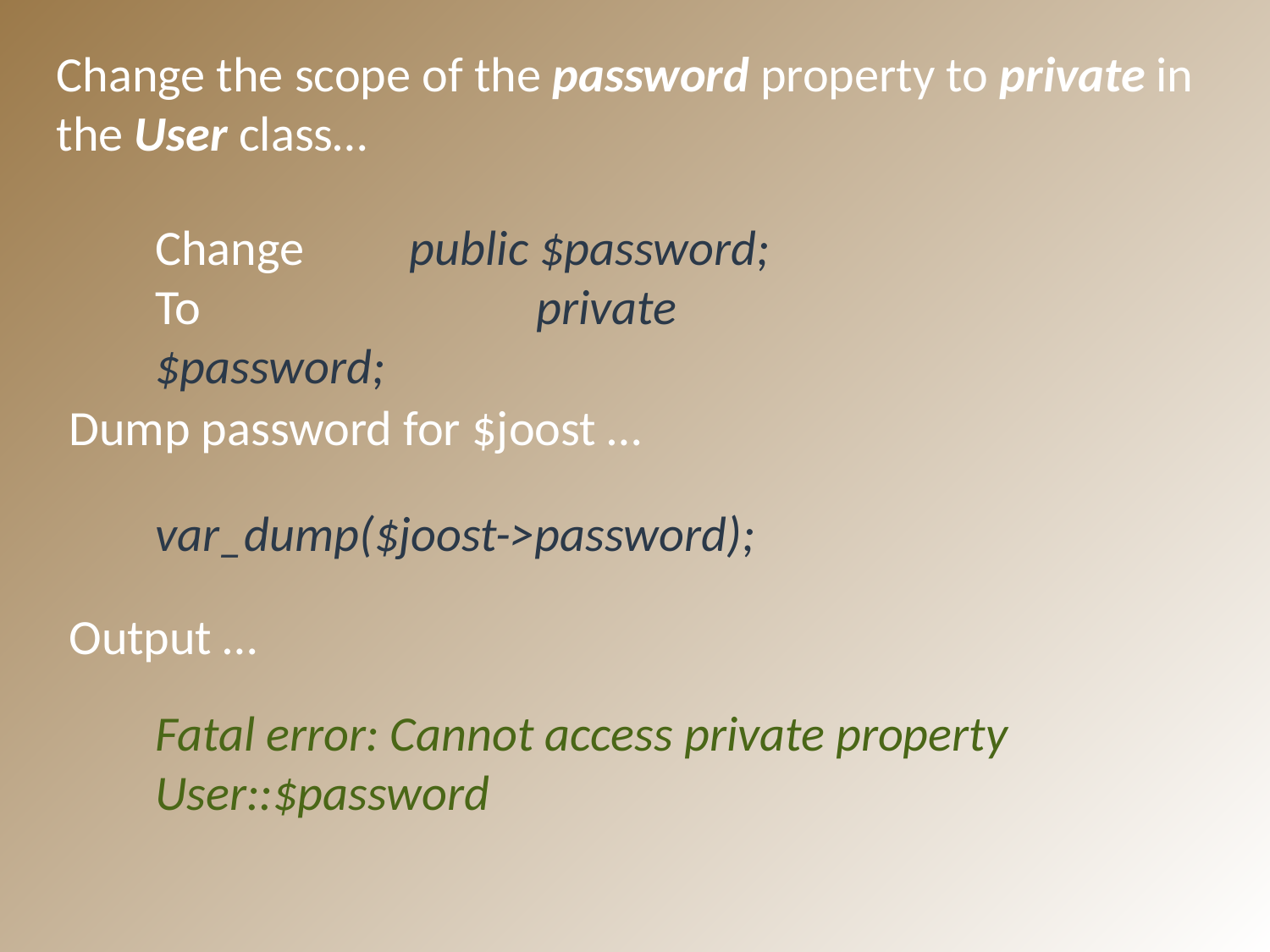

Change the scope of the password property to private in the User class…
Change 	public $password;
To			private $password;
Dump password for $joost …
var_dump($joost->password);
Output …
Fatal error: Cannot access private property User::$password